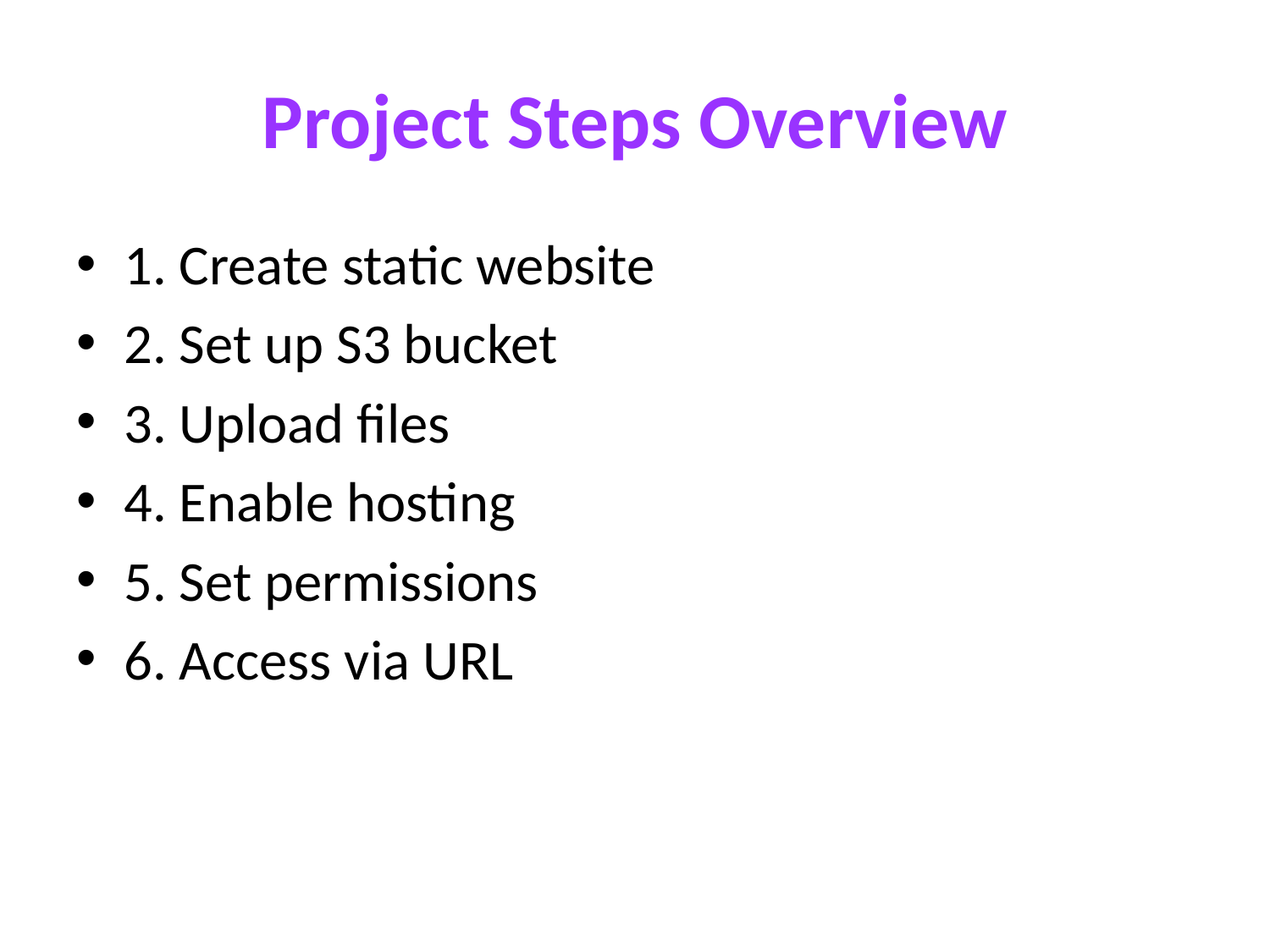

# Project Steps Overview
1. Create static website
2. Set up S3 bucket
3. Upload files
4. Enable hosting
5. Set permissions
6. Access via URL